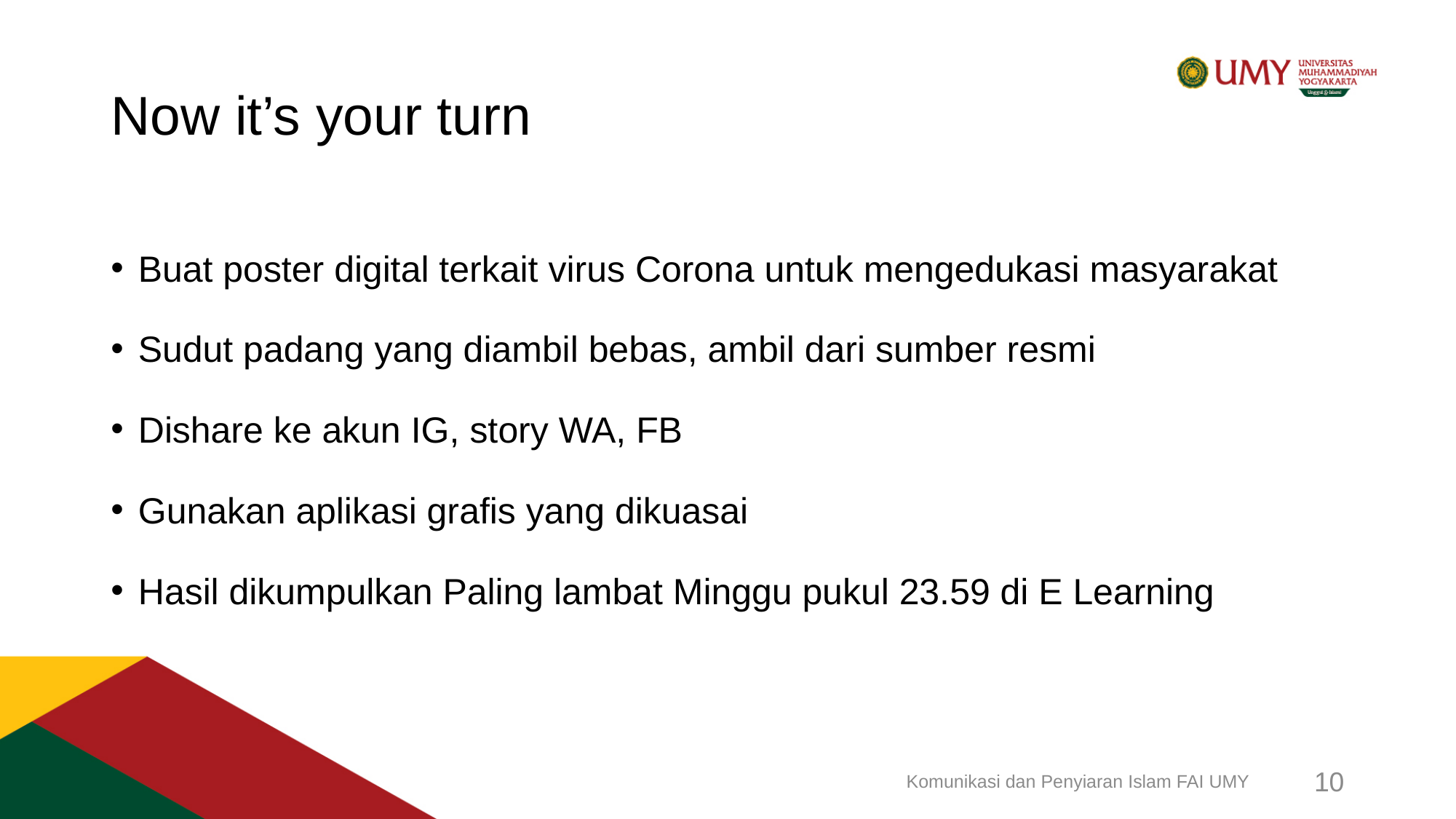

# Now it’s your turn
Buat poster digital terkait virus Corona untuk mengedukasi masyarakat
Sudut padang yang diambil bebas, ambil dari sumber resmi
Dishare ke akun IG, story WA, FB
Gunakan aplikasi grafis yang dikuasai
Hasil dikumpulkan Paling lambat Minggu pukul 23.59 di E Learning

Komunikasi dan Penyiaran Islam FAI UMY
10